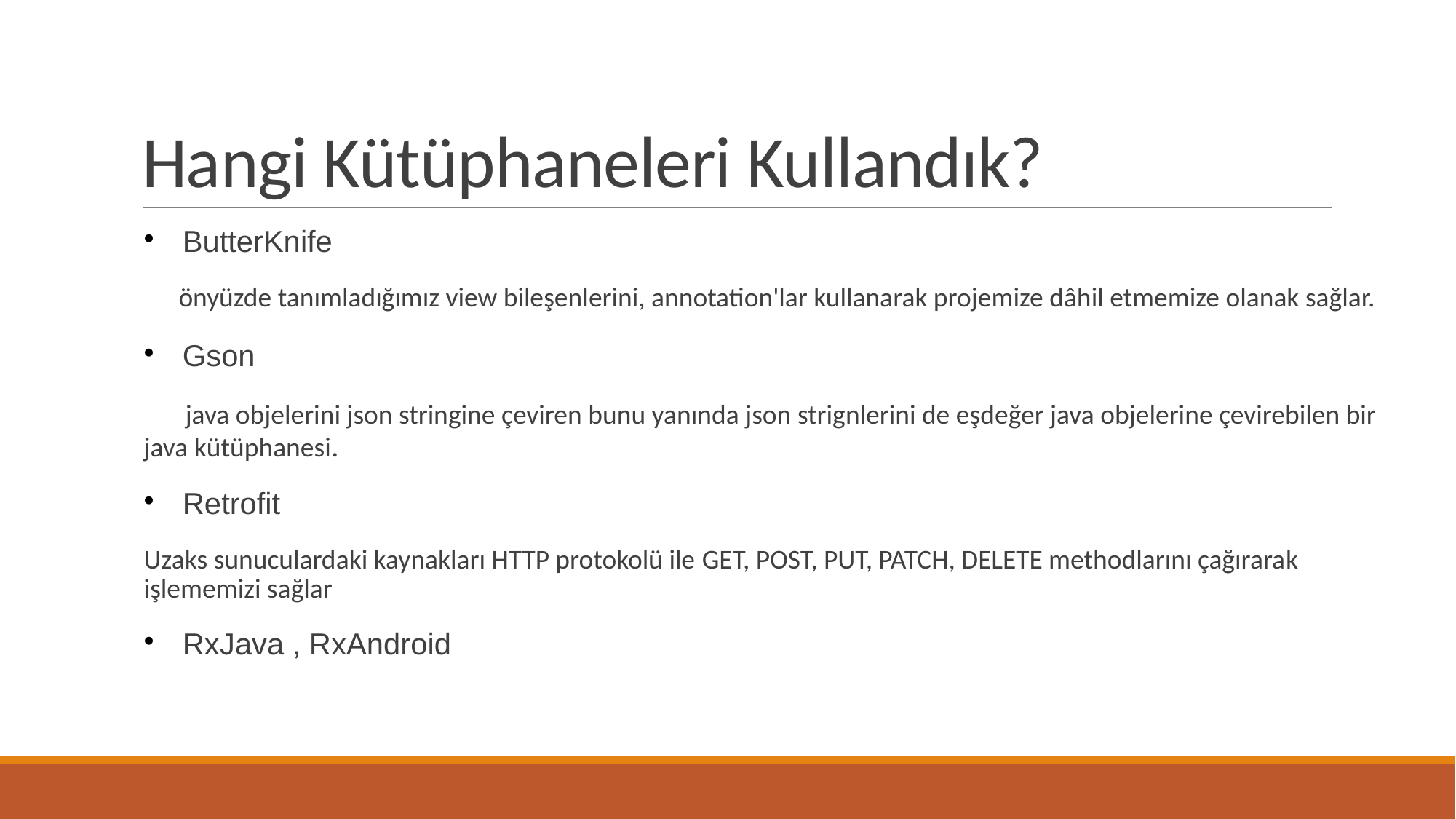

# Hangi Kütüphaneleri Kullandık?
ButterKnife
önyüzde tanımladığımız view bileşenlerini, annotation'lar kullanarak projemize dâhil etmemize olanak sağlar.
Gson
      java objelerini json stringine çeviren bunu yanında json strignlerini de eşdeğer java objelerine çevirebilen bir java kütüphanesi.
Retrofit
Uzaks sunuculardaki kaynakları HTTP protokolü ile GET, POST, PUT, PATCH, DELETE methodlarını çağırarak işlememizi sağlar
RxJava , RxAndroid